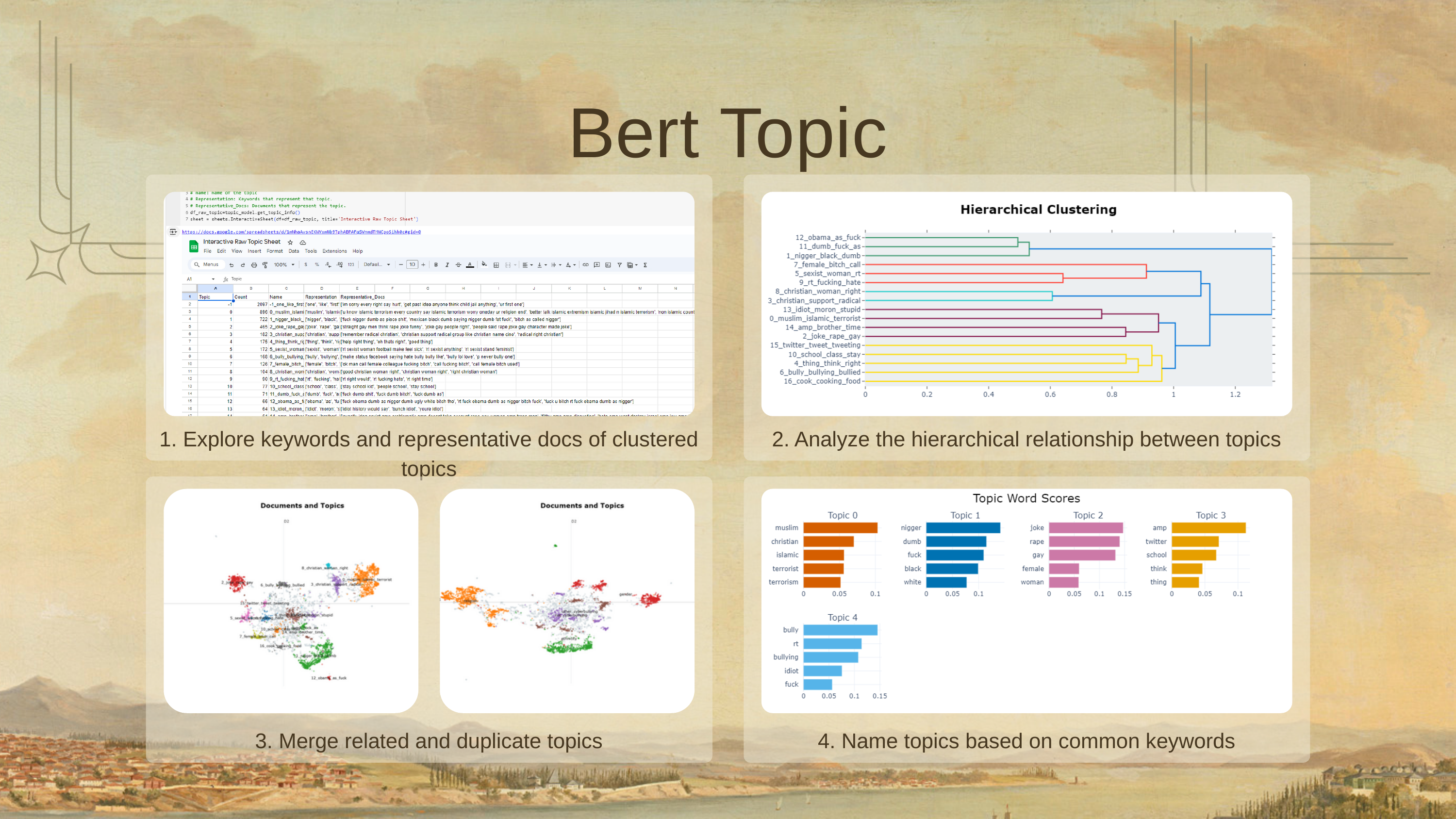

Bert Topic

1. Explore keywords and representative docs of clustered topics

2. Analyze the hierarchical relationship between topics

3. Merge related and duplicate topics

4. Name topics based on common keywords